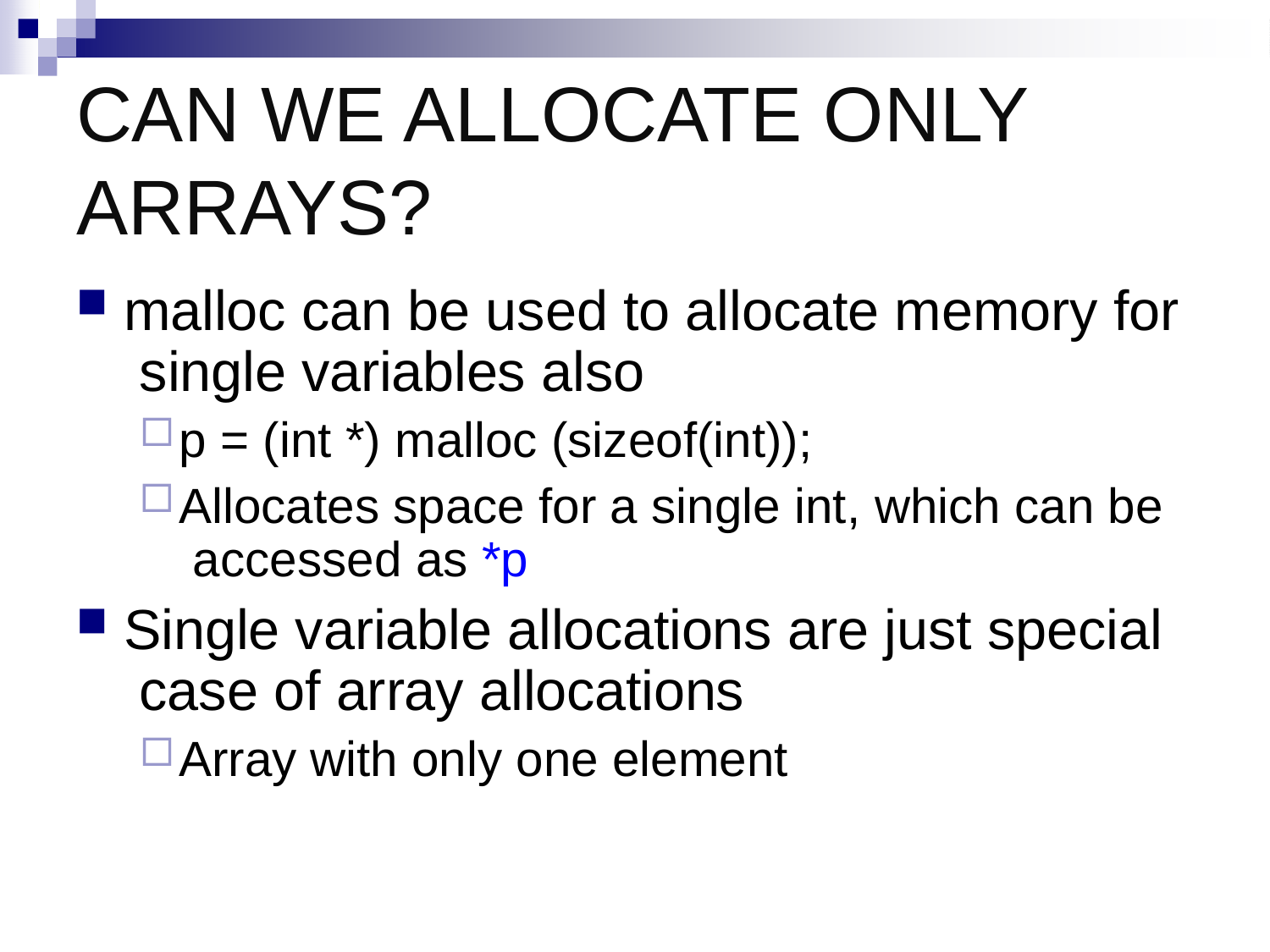

# Can we allocate only arrays?
malloc can be used to allocate memory for  single variables also
p = (int *) malloc (sizeof(int));
Allocates space for a single int, which can be  accessed as *p
Single variable allocations are just special  case of array allocations
Array with only one element
12